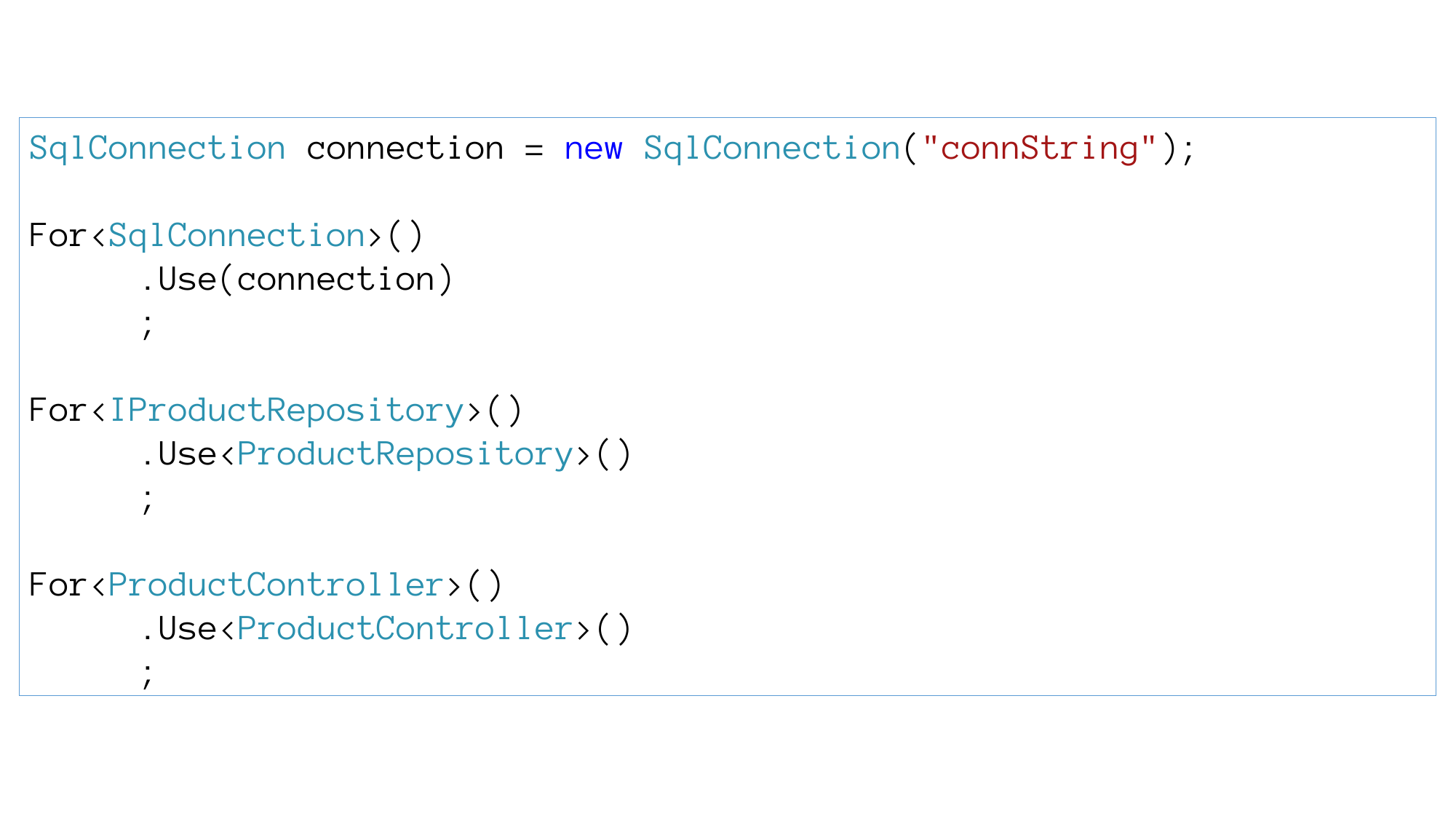

SqlConnection connection = new SqlConnection("connString");

For<SqlConnection>()
	.Use(connection)
	;

For<IProductRepository>()
	.Use<ProductRepository>()
	;

For<ProductController>()
	.Use<ProductController>()
	;